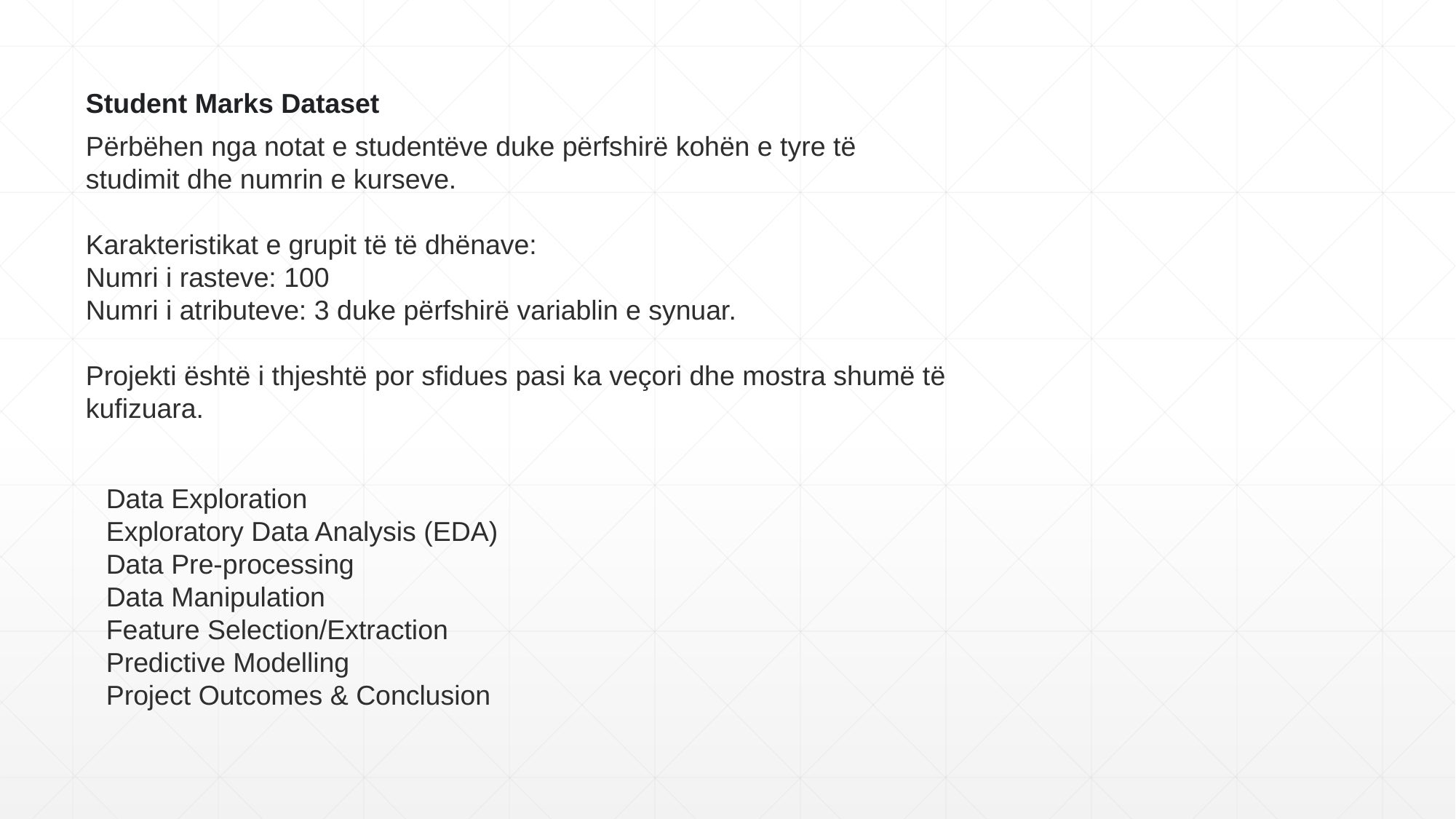

Student Marks Dataset

Përbëhen nga notat e studentëve duke përfshirë kohën e tyre të studimit dhe numrin e kurseve.

Karakteristikat e grupit të të dhënave:
Numri i rasteve: 100
Numri i atributeve: 3 duke përfshirë variablin e synuar.

Projekti është i thjeshtë por sfidues pasi ka veçori dhe mostra shumë të kufizuara.
Data Exploration
Exploratory Data Analysis (EDA)
Data Pre-processing
Data Manipulation
Feature Selection/Extraction
Predictive Modelling
Project Outcomes & Conclusion